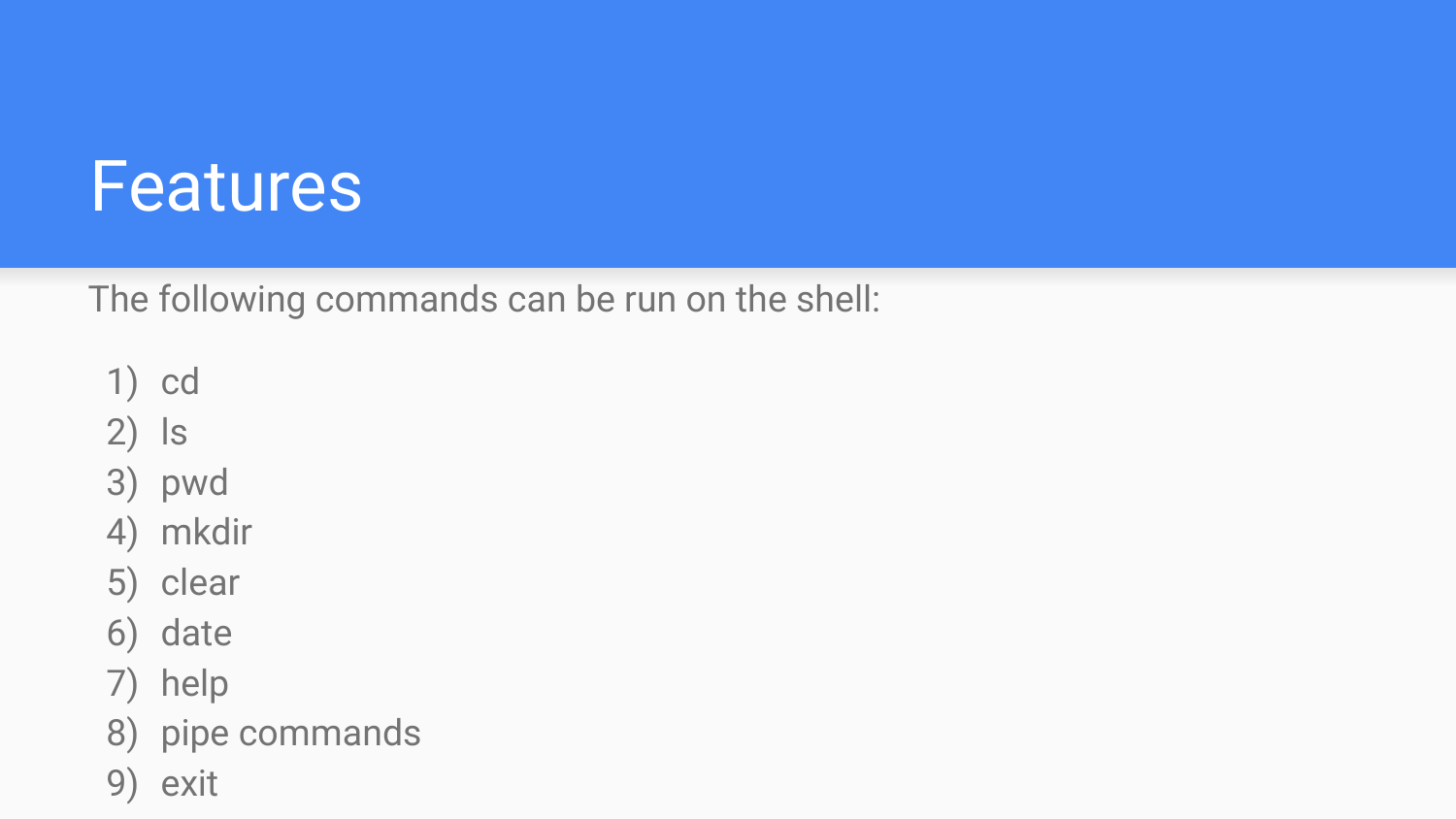

# Features
The following commands can be run on the shell:
cd
ls
pwd
mkdir
clear
date
help
pipe commands
exit